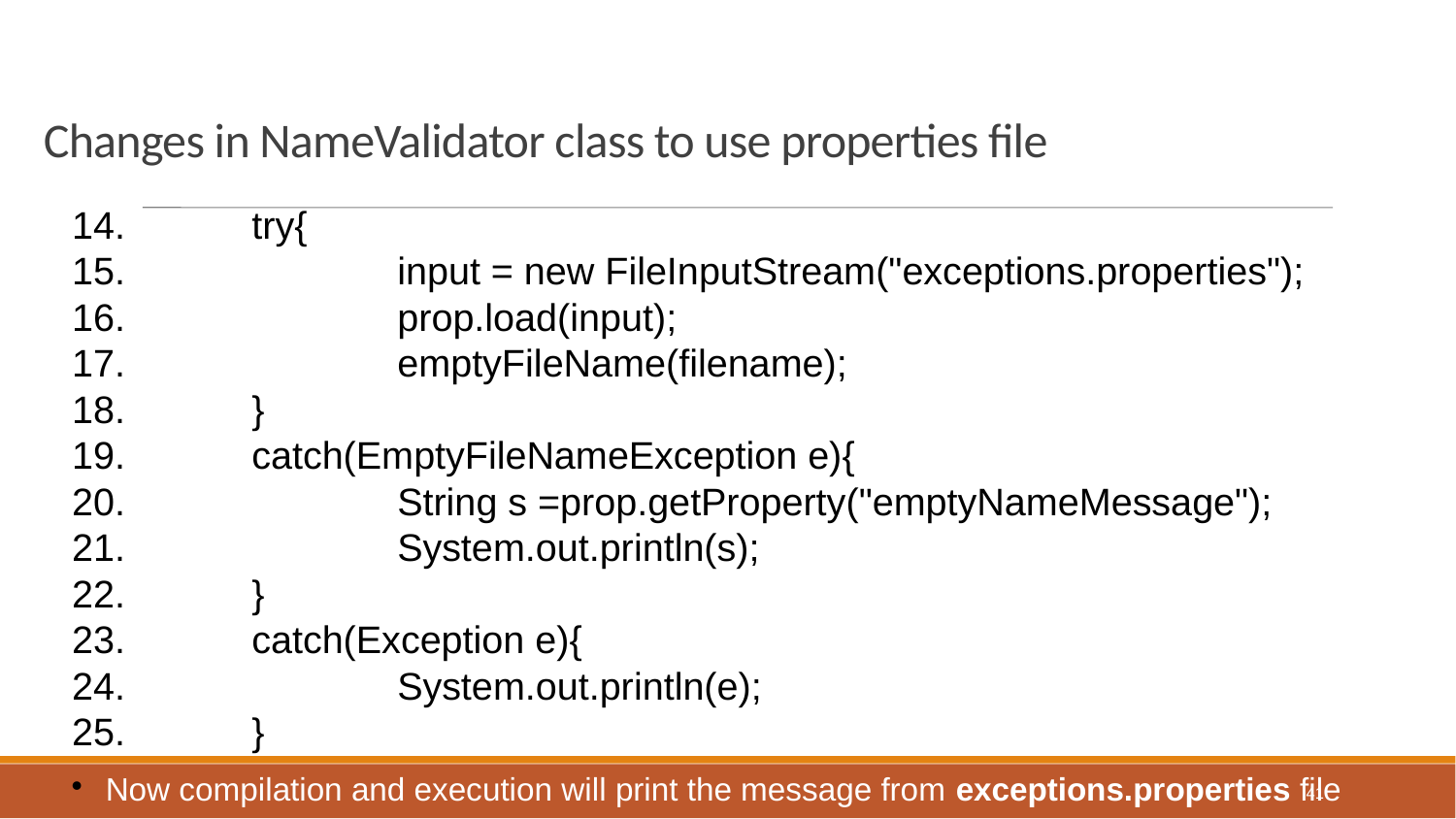

Changes in NameValidator class to use properties file
	try{
		input = new FileInputStream("exceptions.properties");
		prop.load(input);
		emptyFileName(filename);
	}
	catch(EmptyFileNameException e){
		String s =prop.getProperty("emptyNameMessage");
		System.out.println(s);
	}
	catch(Exception e){
		System.out.println(e);
	}

Now compilation and execution will print the message from exceptions.properties file
41